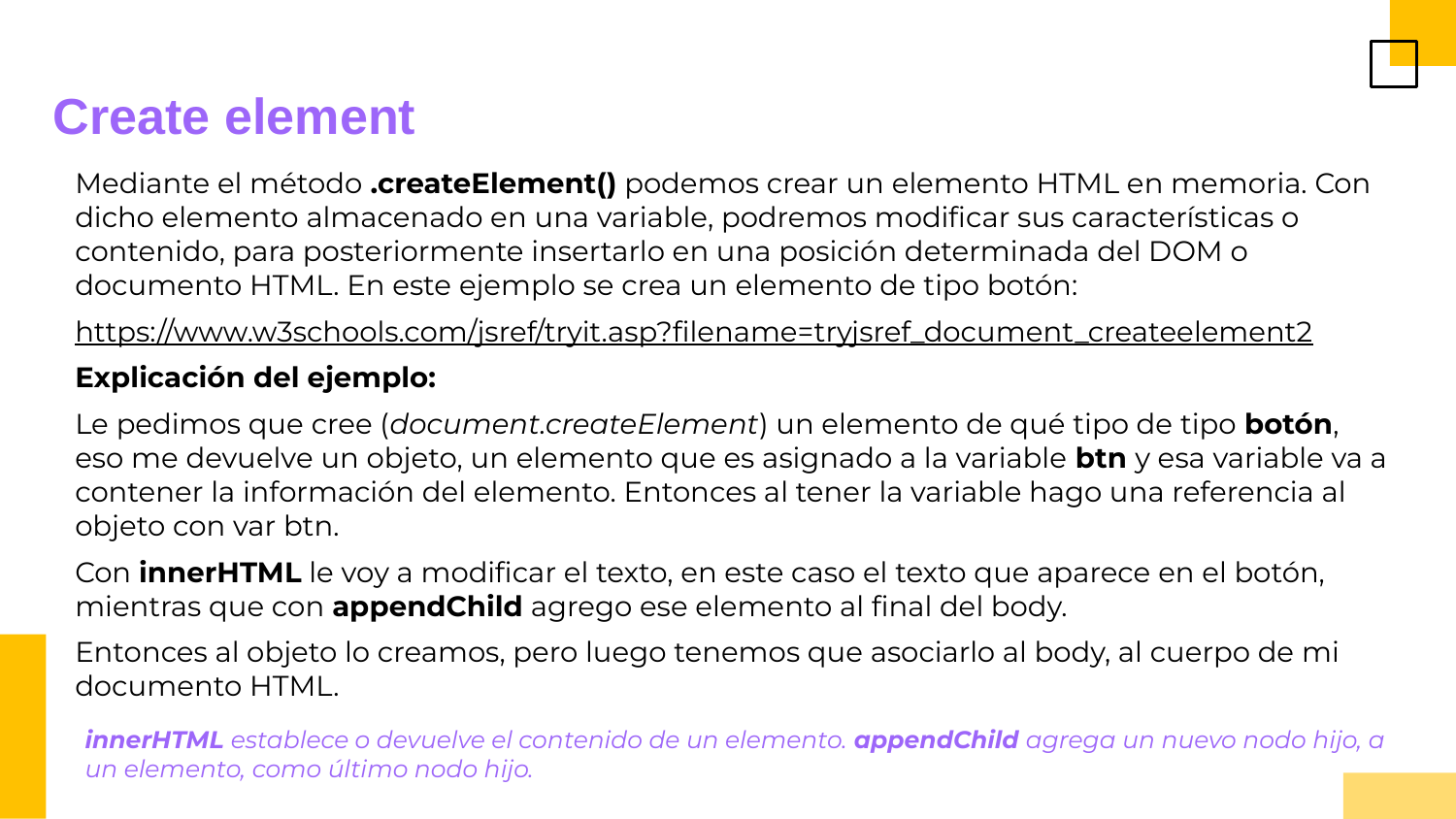

Create element
Mediante el método .createElement() podemos crear un elemento HTML en memoria. Con dicho elemento almacenado en una variable, podremos modificar sus características o contenido, para posteriormente insertarlo en una posición determinada del DOM o documento HTML. En este ejemplo se crea un elemento de tipo botón:
https://www.w3schools.com/jsref/tryit.asp?filename=tryjsref_document_createelement2
Explicación del ejemplo:
Le pedimos que cree (document.createElement) un elemento de qué tipo de tipo botón, eso me devuelve un objeto, un elemento que es asignado a la variable btn y esa variable va a contener la información del elemento. Entonces al tener la variable hago una referencia al objeto con var btn.
Con innerHTML le voy a modificar el texto, en este caso el texto que aparece en el botón, mientras que con appendChild agrego ese elemento al final del body.
Entonces al objeto lo creamos, pero luego tenemos que asociarlo al body, al cuerpo de mi documento HTML.

innerHTML establece o devuelve el contenido de un elemento. appendChild agrega un nuevo nodo hijo, a un elemento, como último nodo hijo.